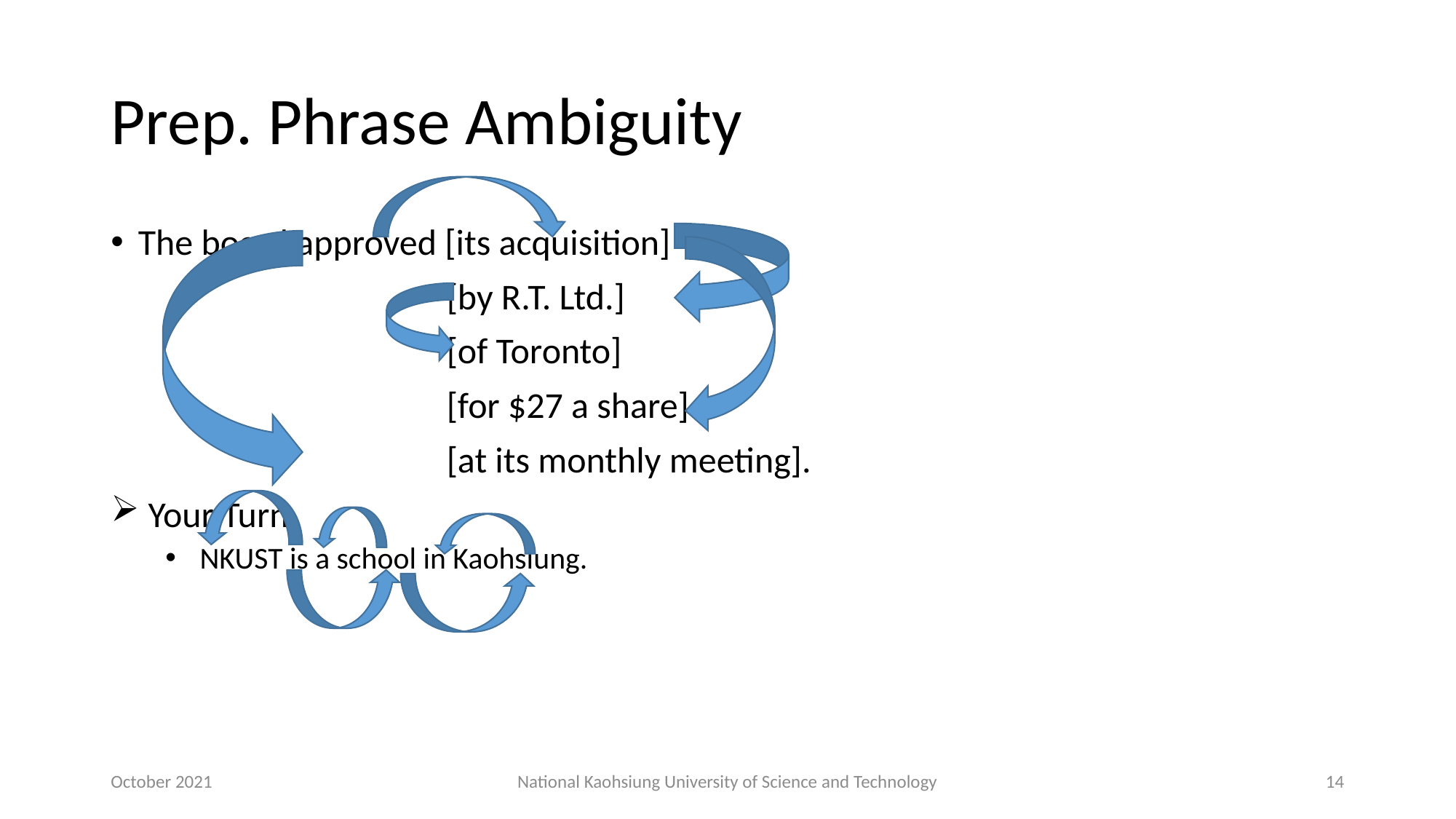

# Prep. Phrase Ambiguity

The board approved [its acquisition]
                                         [by R.T. Ltd.]
			 [of Toronto]
                                         [for $27 a share]
			 [at its monthly meeting].
 Your Turn
 NKUST is a school in Kaohsiung.

October 2021
National Kaohsiung University of Science and Technology
14